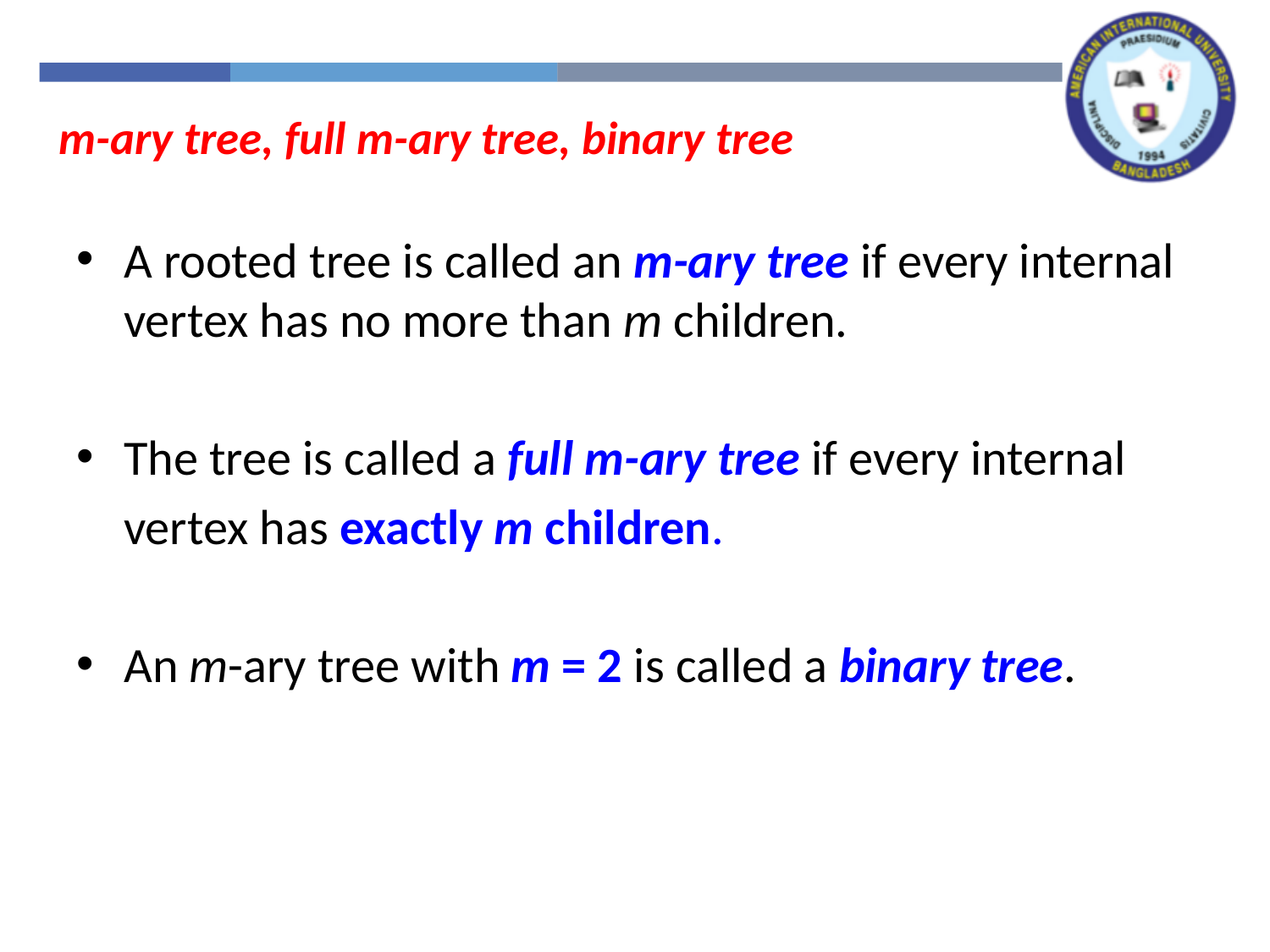

m-ary tree, full m-ary tree, binary tree
A rooted tree is called an m-ary tree if every internal vertex has no more than m children.

The tree is called a full m-ary tree if every internal
	vertex has exactly m children.

An m-ary tree with m = 2 is called a binary tree.